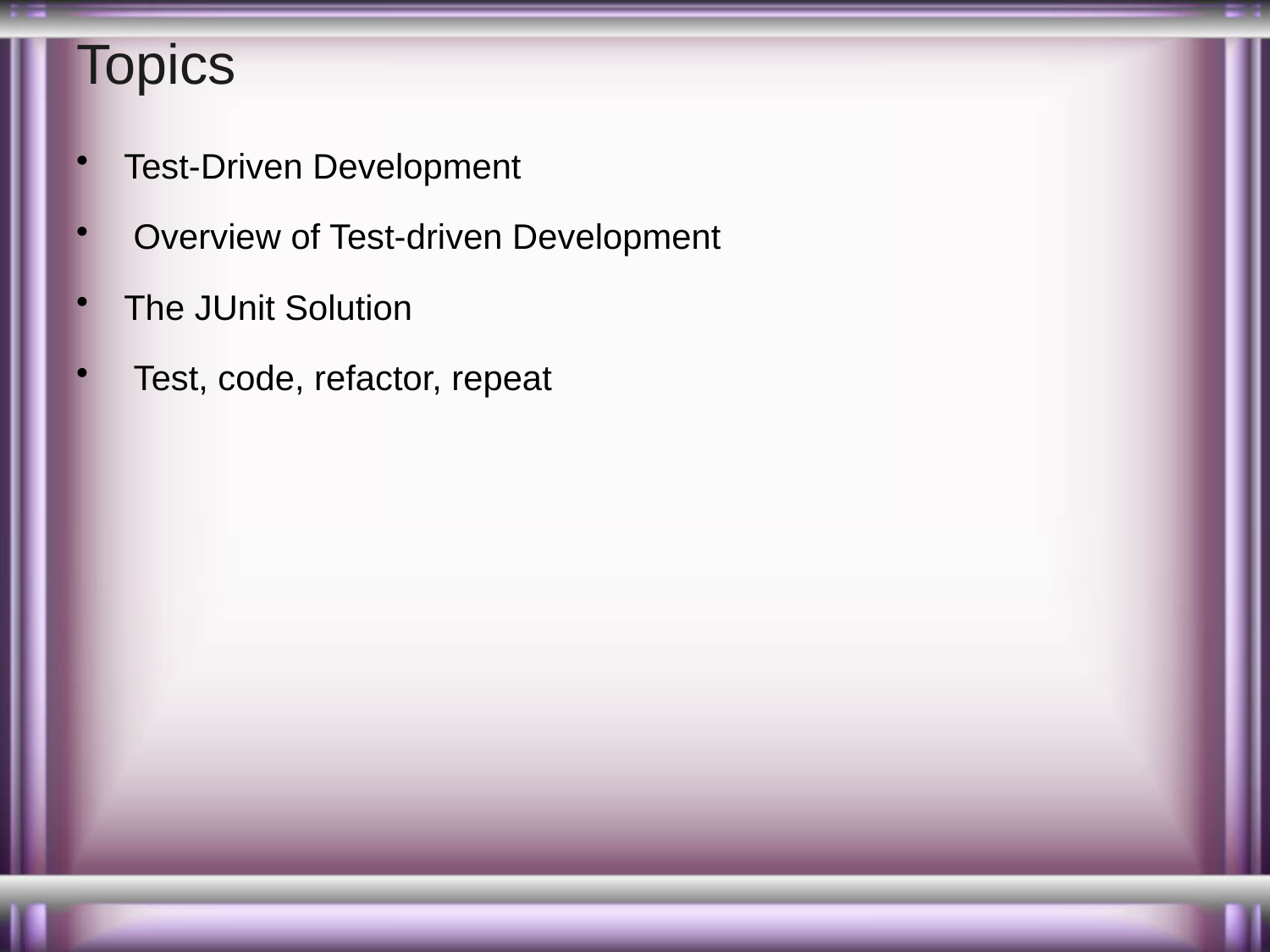

# Topics
Test-Driven Development
 Overview of Test-driven Development
The JUnit Solution
 Test, code, refactor, repeat